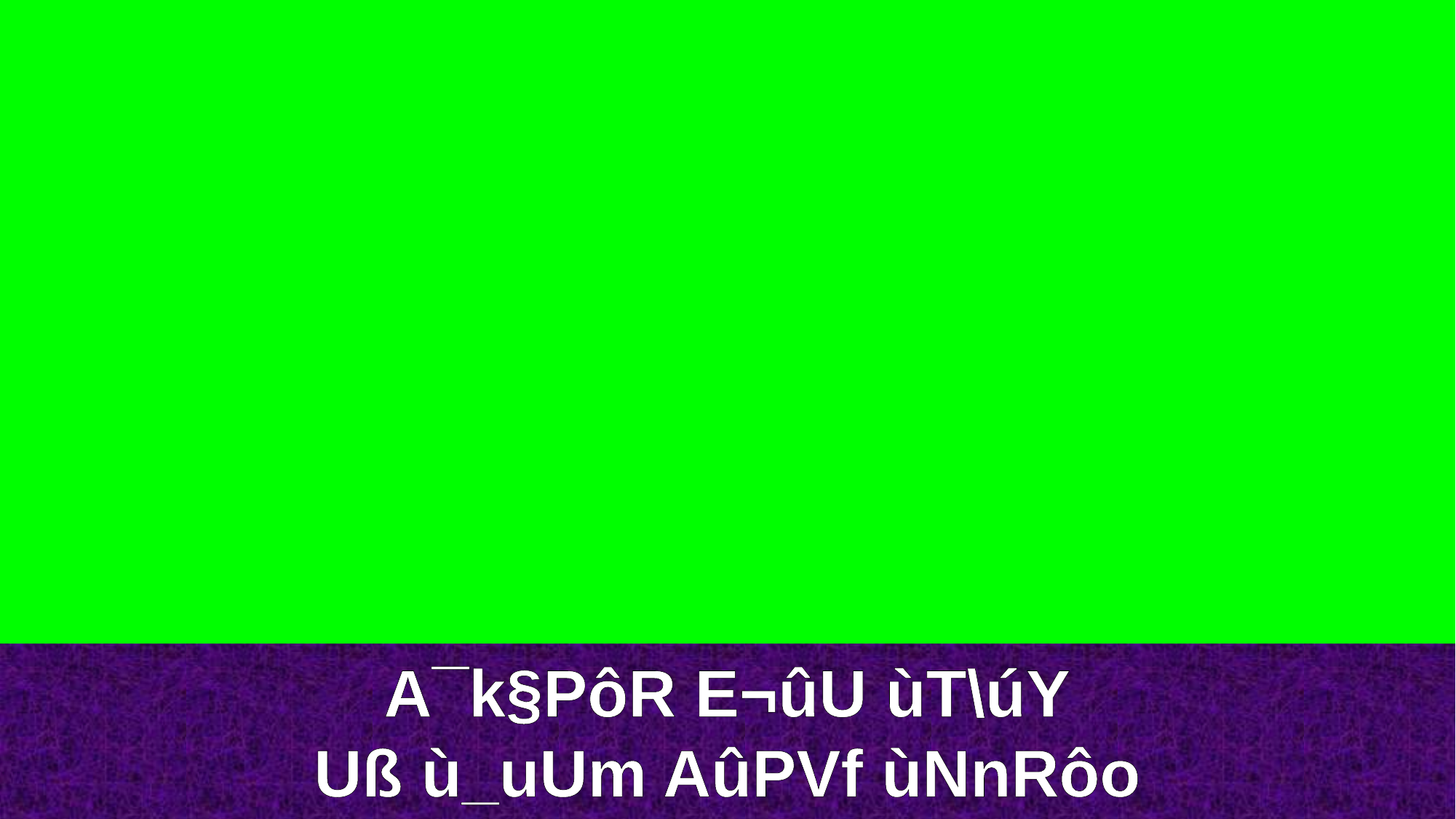

A¯k§PôR E¬ûU ùT\úY
Uß ù_uUm AûPVf ùNnRôo